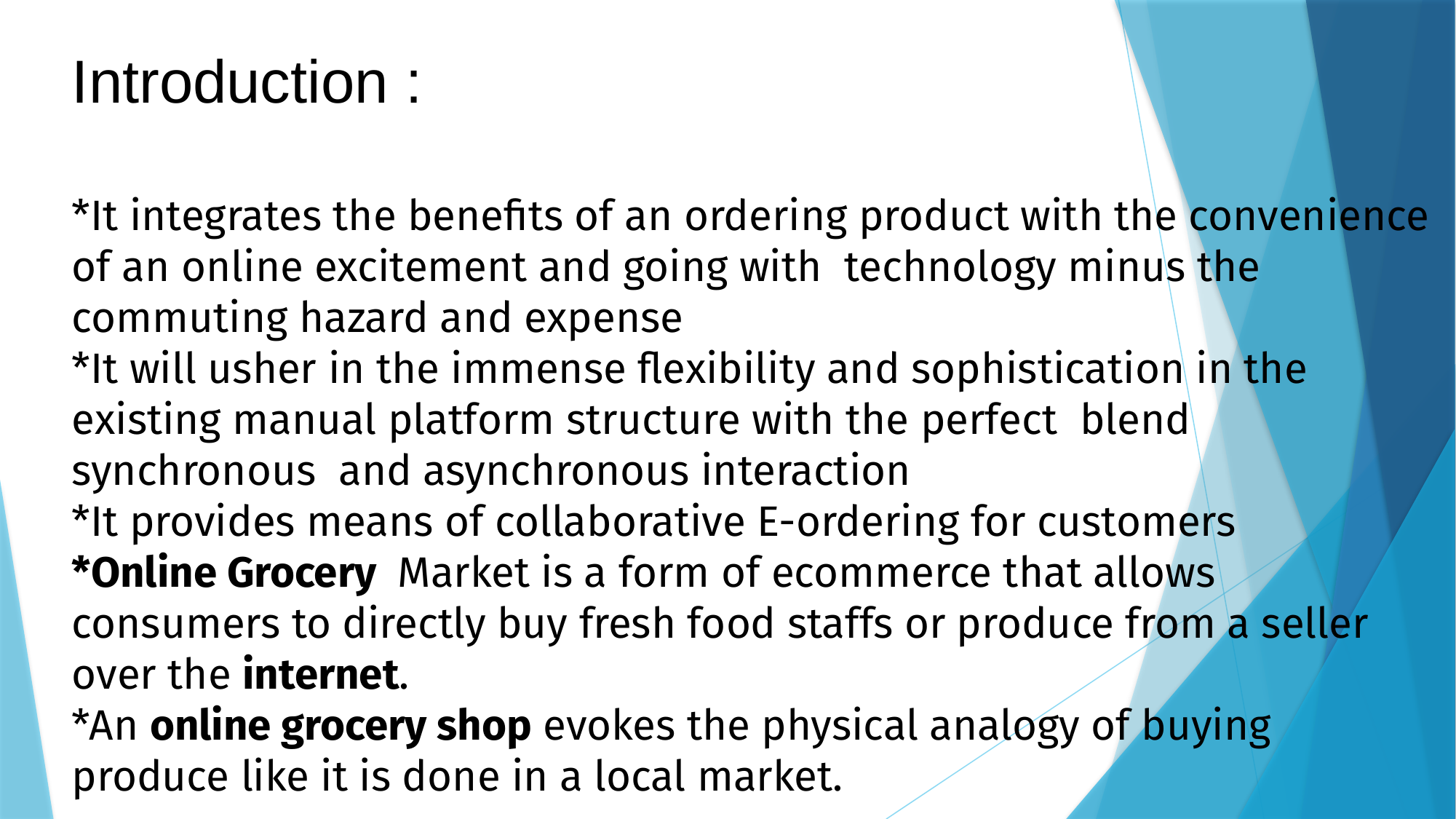

Introduction :

*It integrates the benefits of an ordering product with the convenience of an online excitement and going with  technology minus the commuting hazard and expense
*It will usher in the immense flexibility and sophistication in the existing manual platform structure with the perfect  blend    synchronous  and asynchronous interaction
*It provides means of collaborative E-ordering for customers
*Online Grocery  Market is a form of ecommerce that allows consumers to directly buy fresh food staffs or produce from a seller over the internet.
*An online grocery shop evokes the physical analogy of buying produce like it is done in a local market.